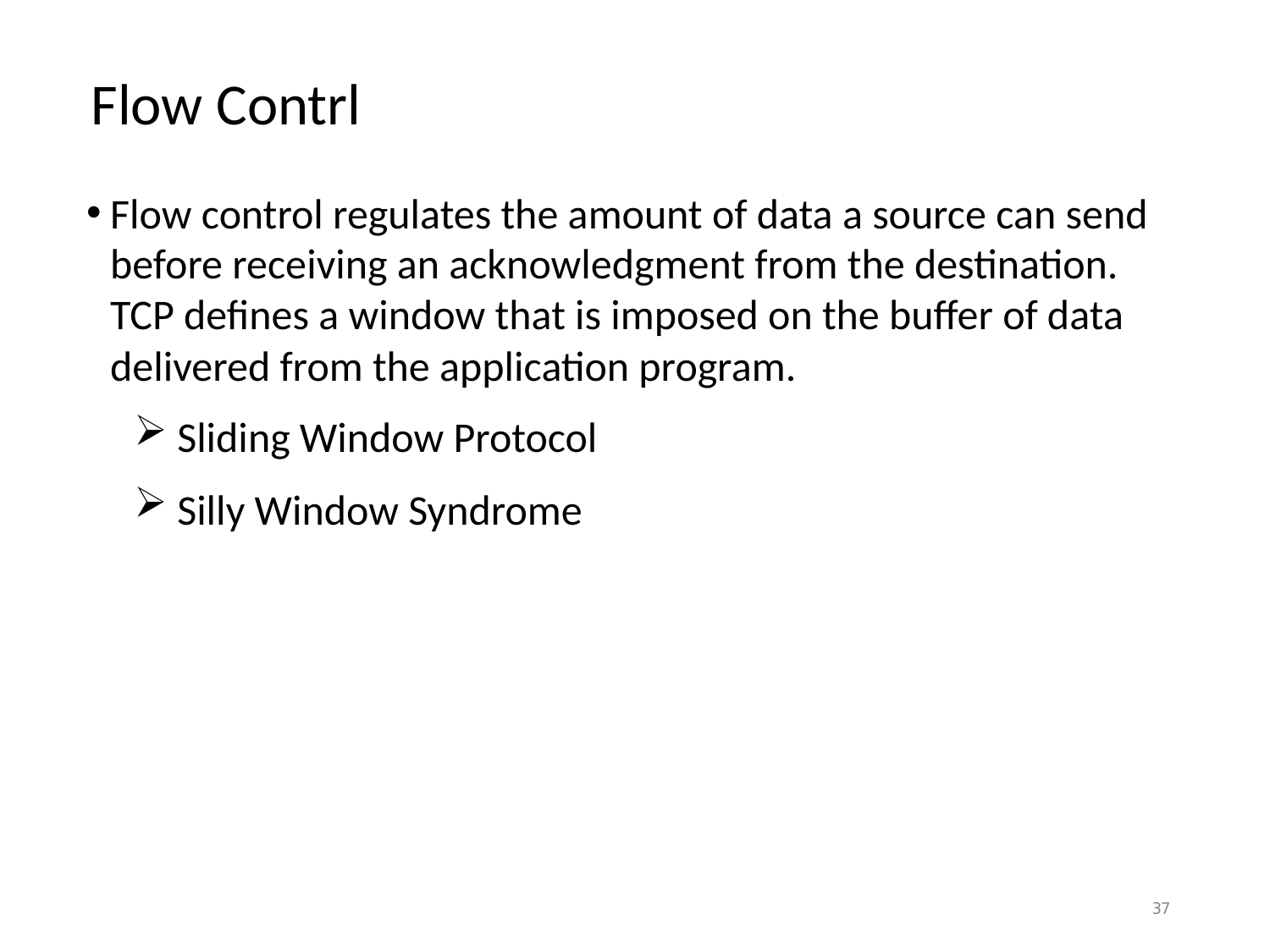

# Flow Contrl
Flow control regulates the amount of data a source can send before receiving an acknowledgment from the destination. TCP defines a window that is imposed on the buffer of data delivered from the application program.
 Sliding Window Protocol
 Silly Window Syndrome

37